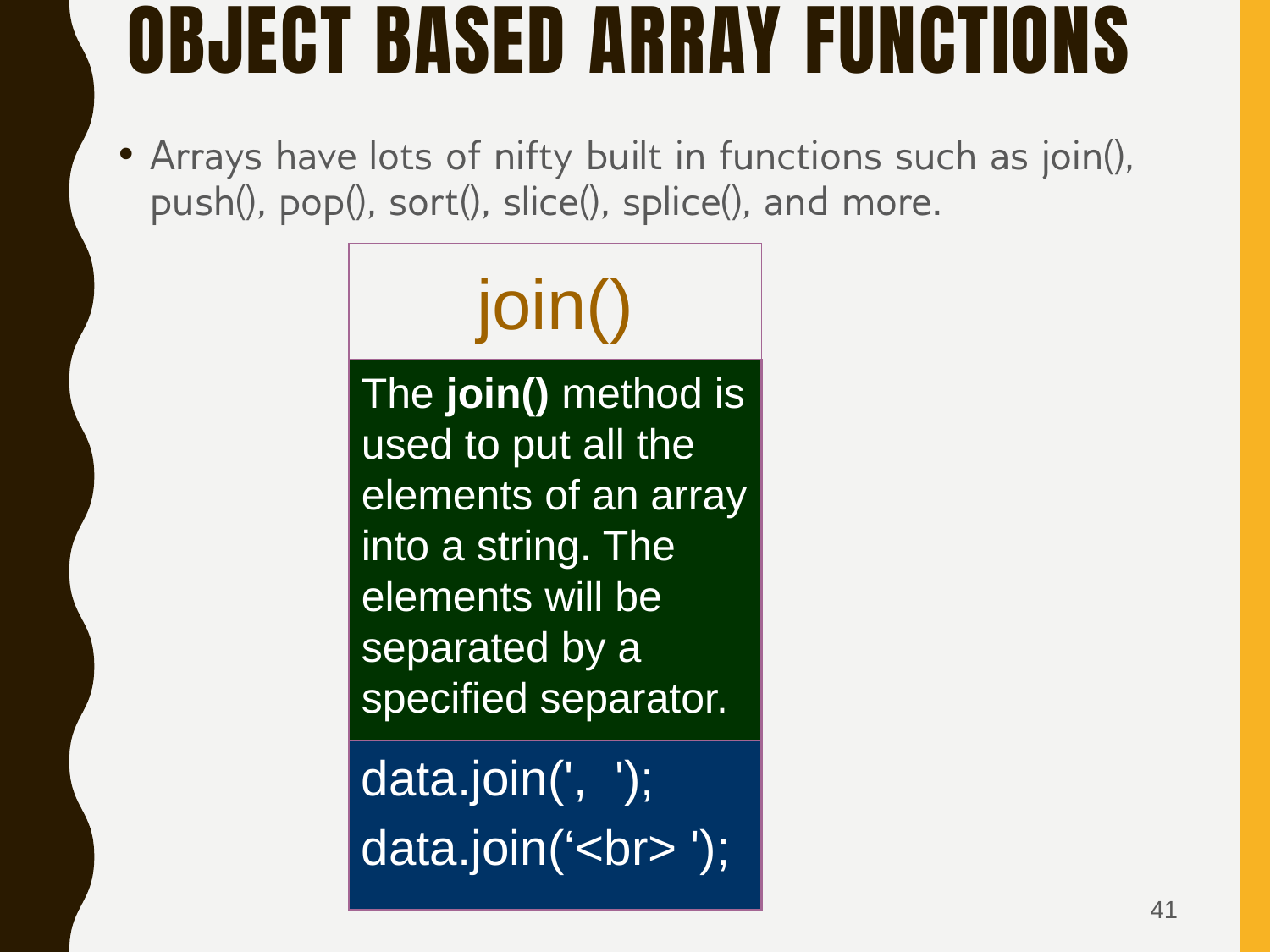

# Object based array functions
Arrays have lots of nifty built in functions such as join(), push(), pop(), sort(), slice(), splice(), and more.
join()
The join() method is used to put all the elements of an array into a string. The elements will be separated by a specified separator.
data.join(',  ');
data.join(‘<br> ');

41